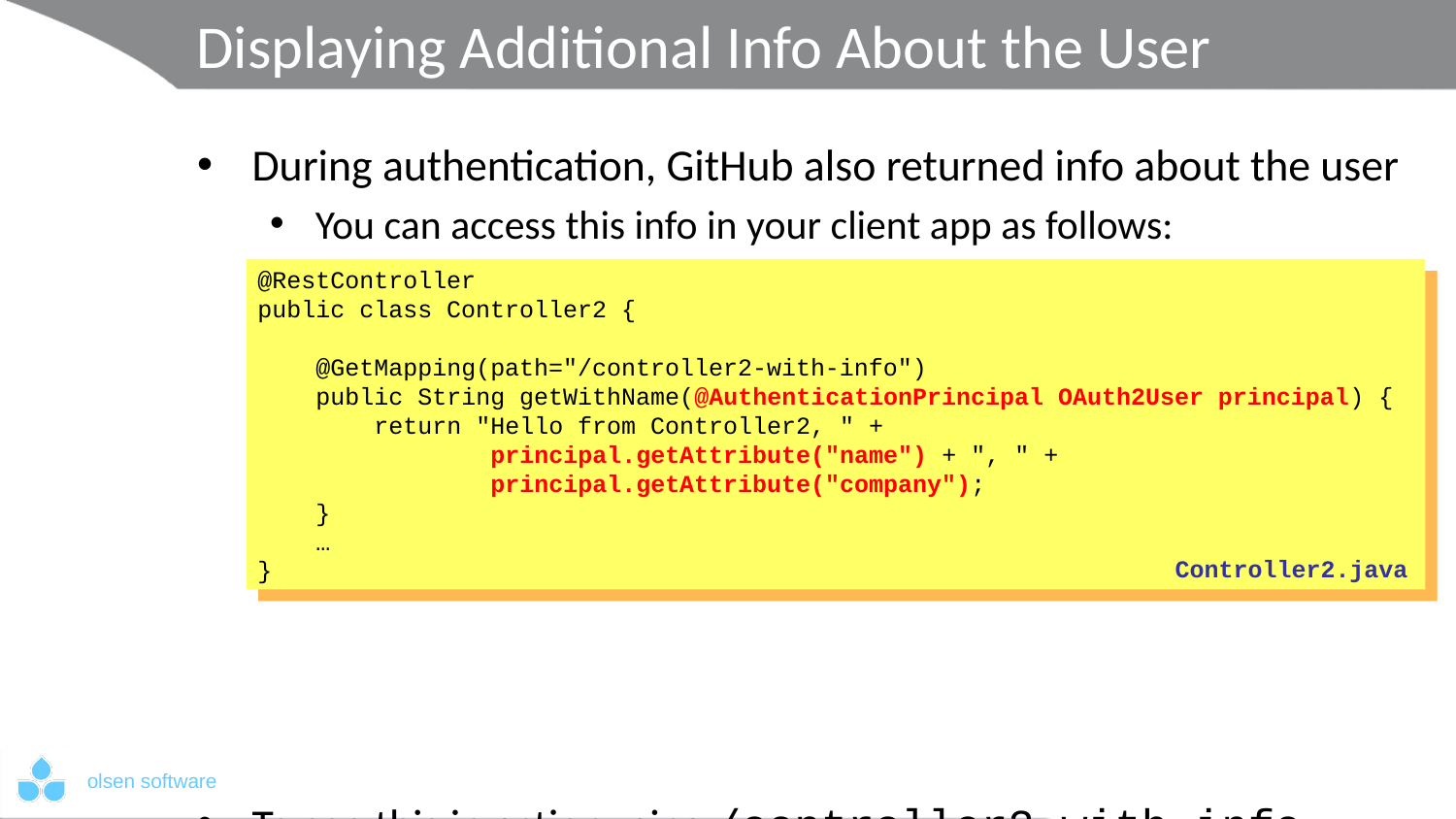

# Displaying Additional Info About the User
During authentication, GitHub also returned info about the user
You can access this info in your client app as follows:

To see this in action, ping /controller2-with-info
@RestController
public class Controller2 {

    @GetMapping(path="/controller2-with-info")
    public String getWithName(@AuthenticationPrincipal OAuth2User principal) {
        return "Hello from Controller2, " +
                principal.getAttribute("name") + ", " +
                principal.getAttribute("company");
    }
    …
}
Controller2.java